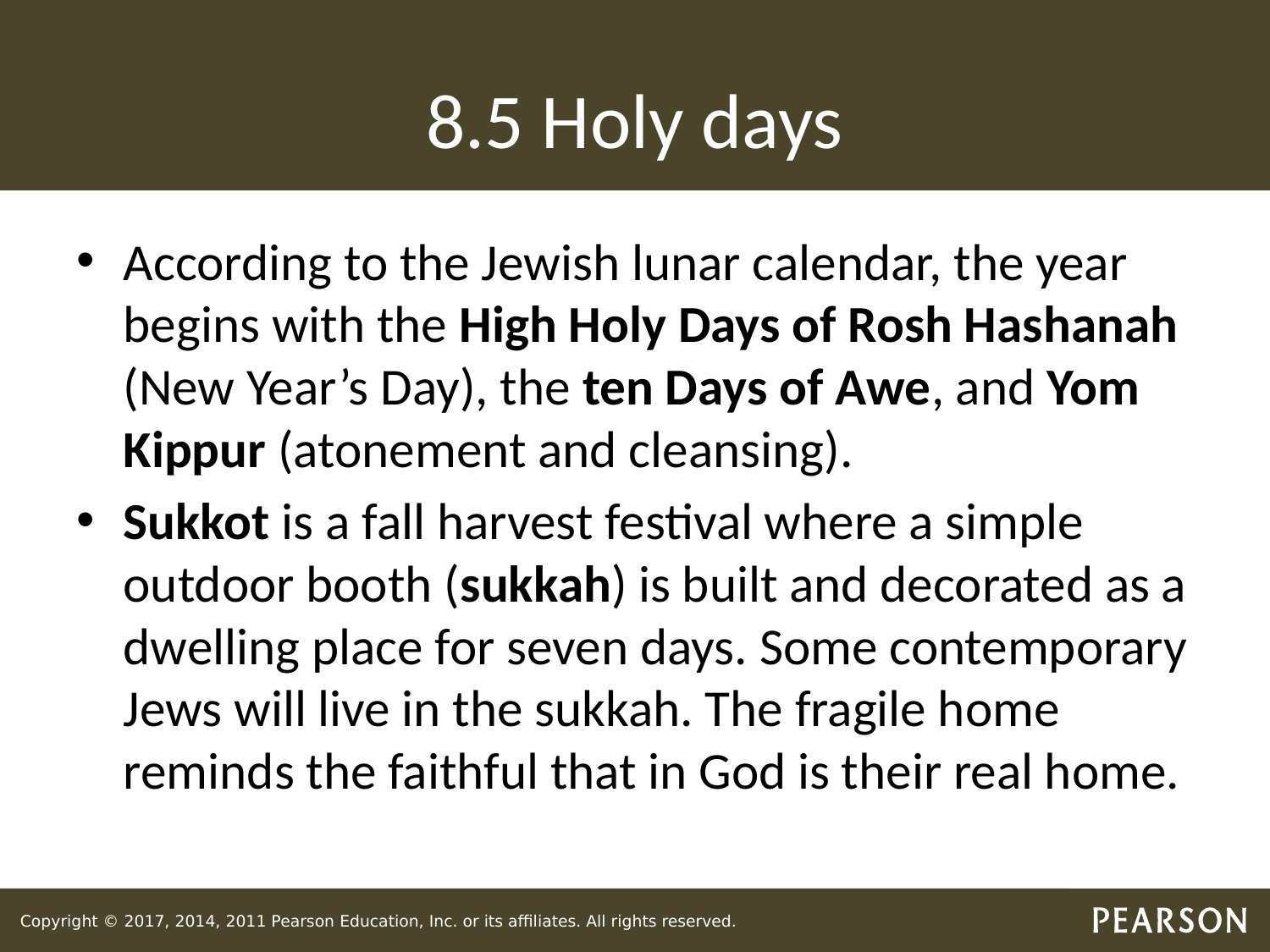

# 8.5 Holy days
According to the Jewish lunar calendar, the year begins with the High Holy Days of Rosh Hashanah (New Year’s Day), the ten Days of Awe, and Yom Kippur (atonement and cleansing).
Sukkot is a fall harvest festival where a simple outdoor booth (sukkah) is built and decorated as a dwelling place for seven days. Some contemporary Jews will live in the sukkah. The fragile home reminds the faithful that in God is their real home.